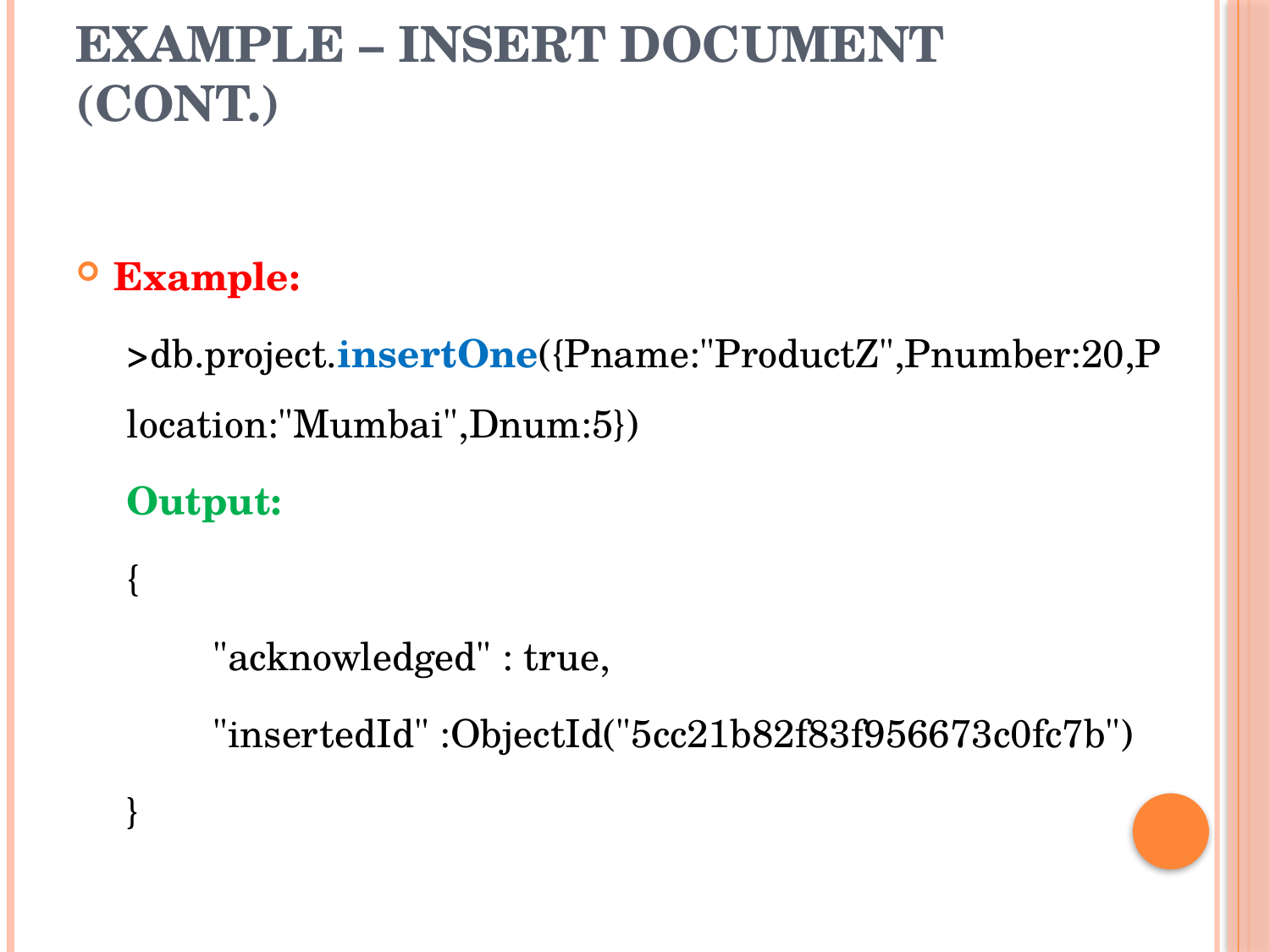

# Example – Insert Document (cont.)
Example:
>db.project.insertOne({Pname:"ProductZ",Pnumber:20,Plocation:"Mumbai",Dnum:5})
Output:
{
        "acknowledged" : true,
        "insertedId" :ObjectId("5cc21b82f83f956673c0fc7b")
}